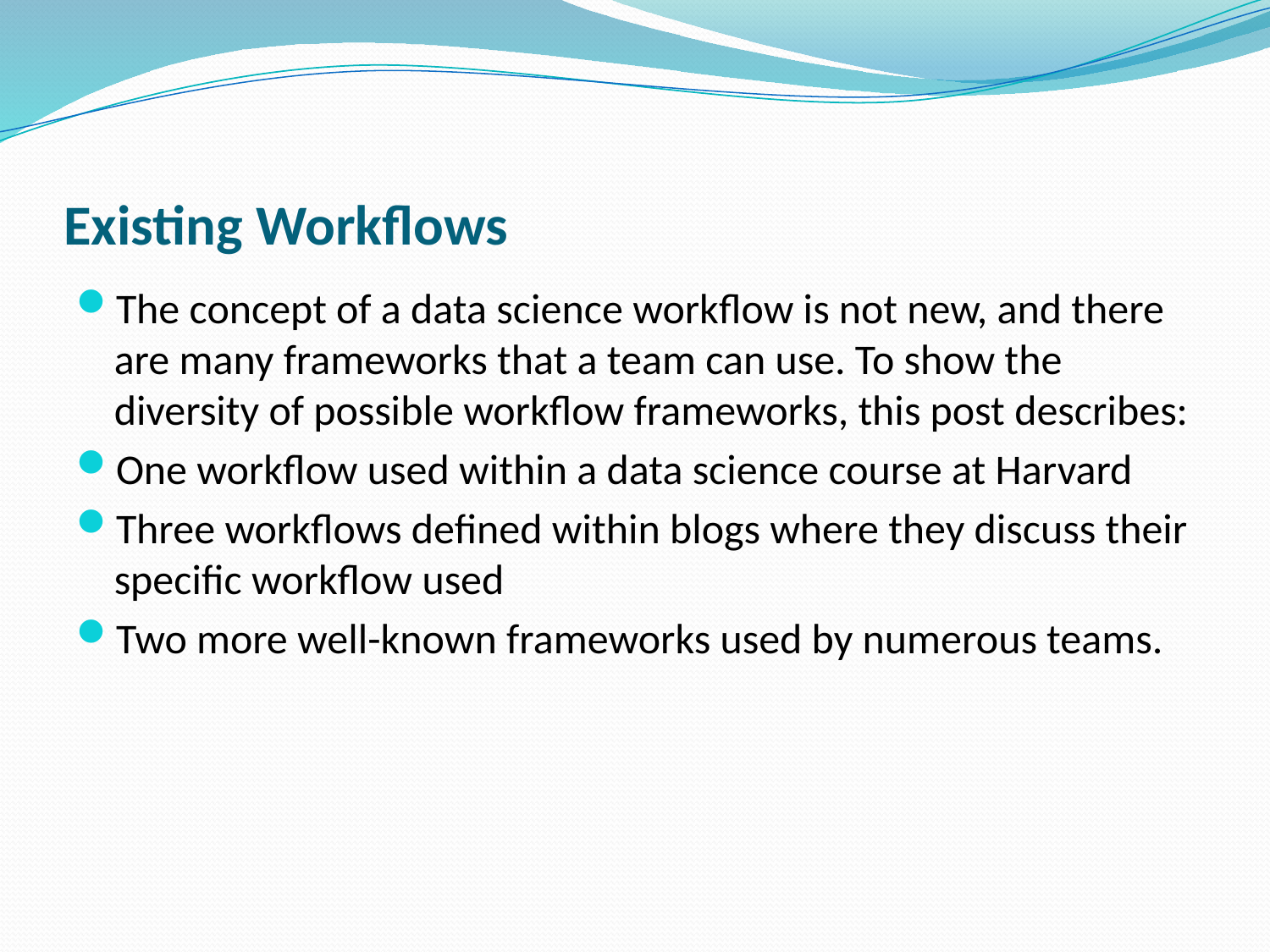

# Existing Workflows
The concept of a data science workflow is not new, and there are many frameworks that a team can use. To show the diversity of possible workflow frameworks, this post describes:
One workflow used within a data science course at Harvard
Three workflows defined within blogs where they discuss their specific workflow used
Two more well-known frameworks used by numerous teams.